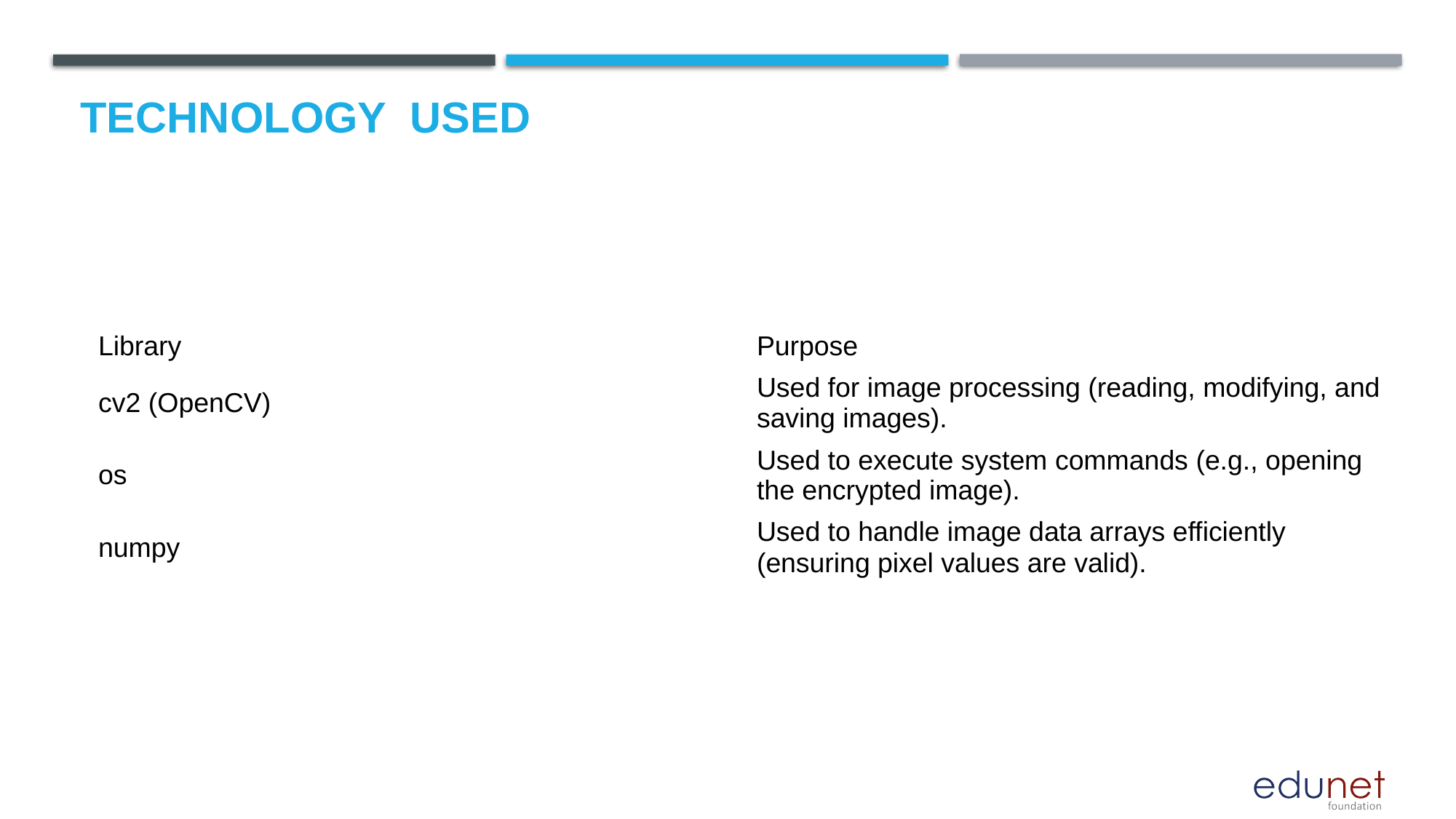

# Technology  used
| Library | Purpose |
| --- | --- |
| cv2 (OpenCV) | Used for image processing (reading, modifying, and saving images). |
| os | Used to execute system commands (e.g., opening the encrypted image). |
| numpy | Used to handle image data arrays efficiently (ensuring pixel values are valid). |